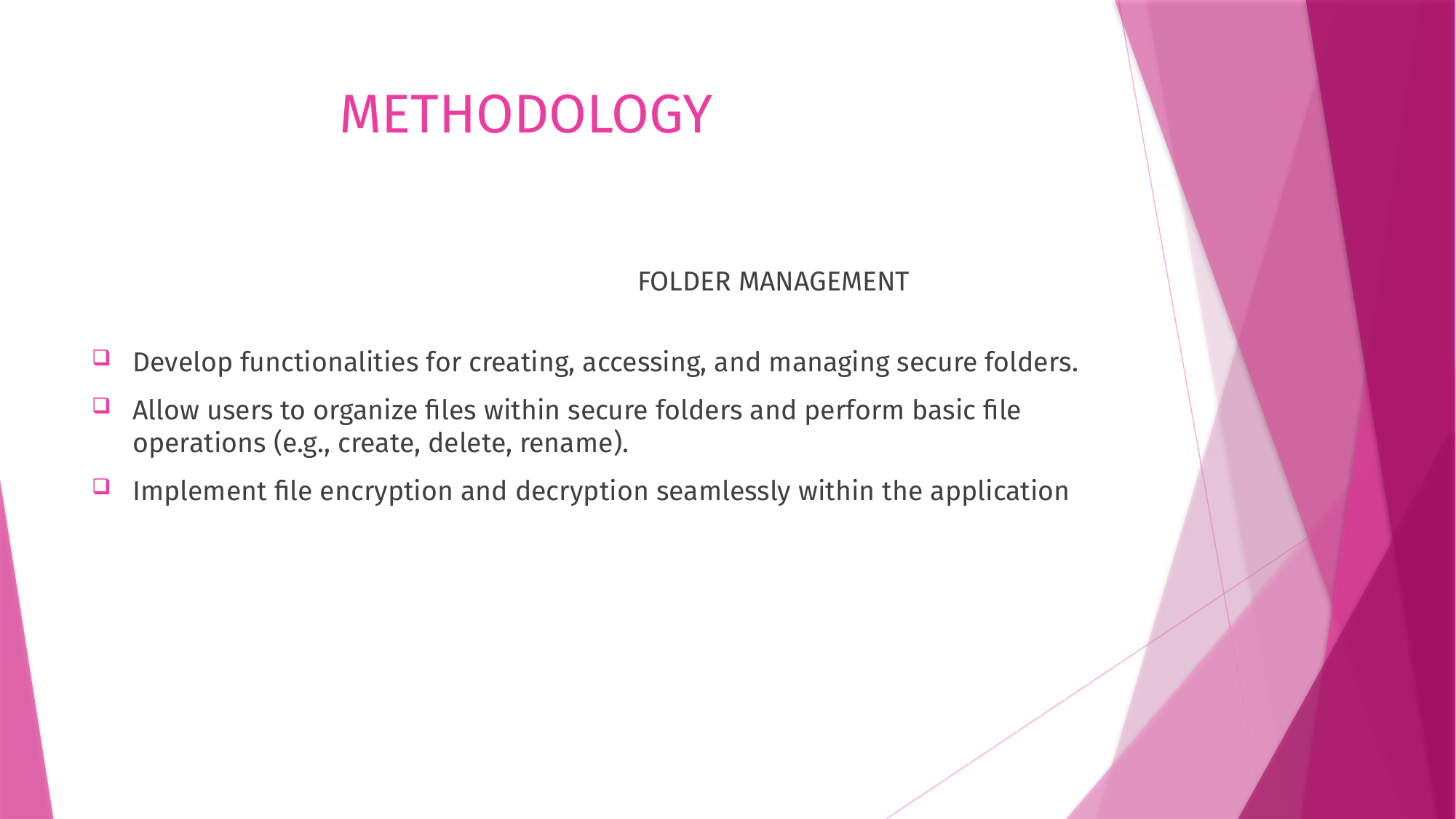

# METHODOLOGY
					FOLDER MANAGEMENT
Develop functionalities for creating, accessing, and managing secure folders.
Allow users to organize files within secure folders and perform basic file operations (e.g., create, delete, rename).
Implement file encryption and decryption seamlessly within the application